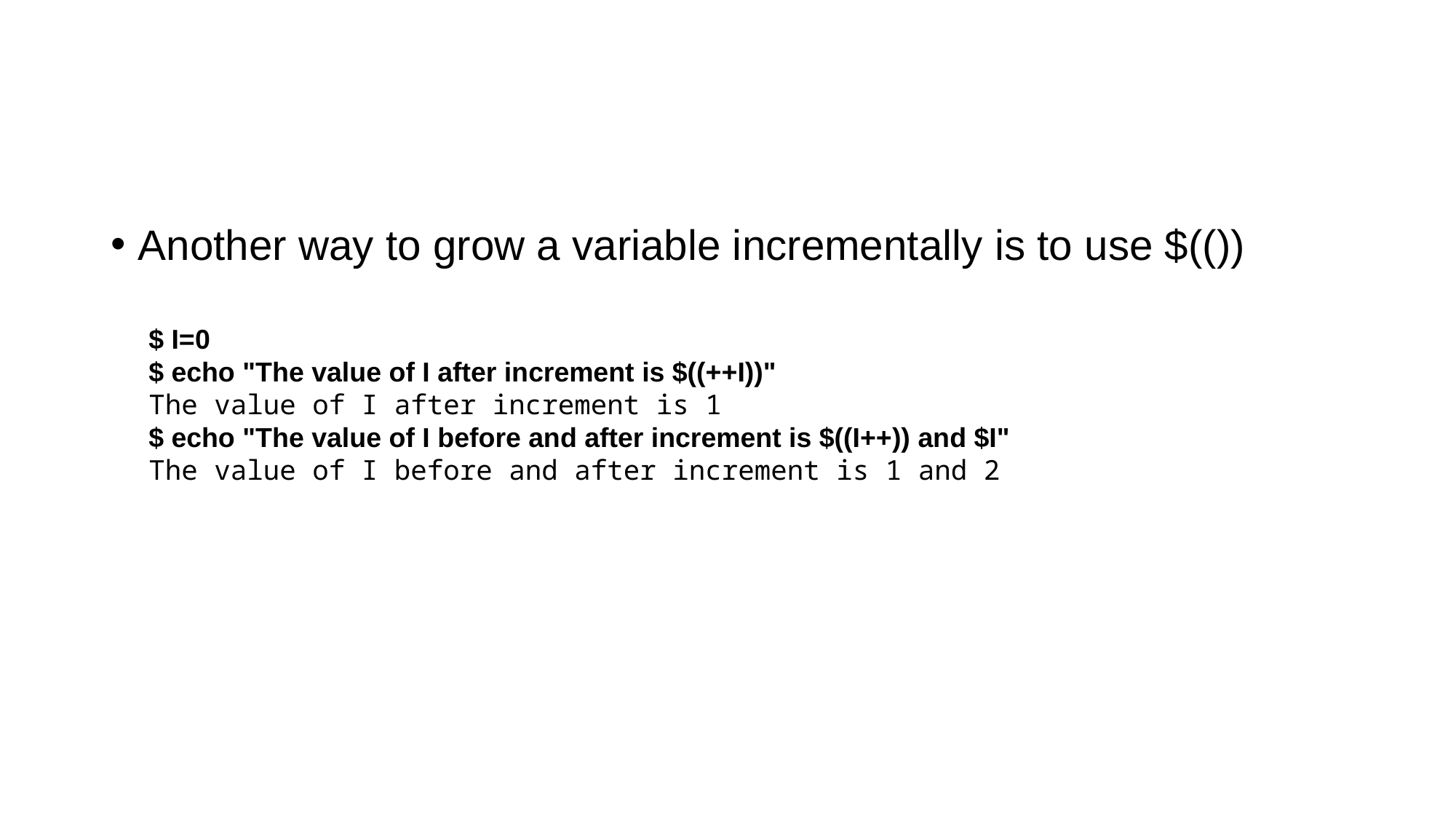

#
Another way to grow a variable incrementally is to use $(())
$ I=0
$ echo "The value of I after increment is $((++I))"
The value of I after increment is 1
$ echo "The value of I before and after increment is $((I++)) and $I"
The value of I before and after increment is 1 and 2